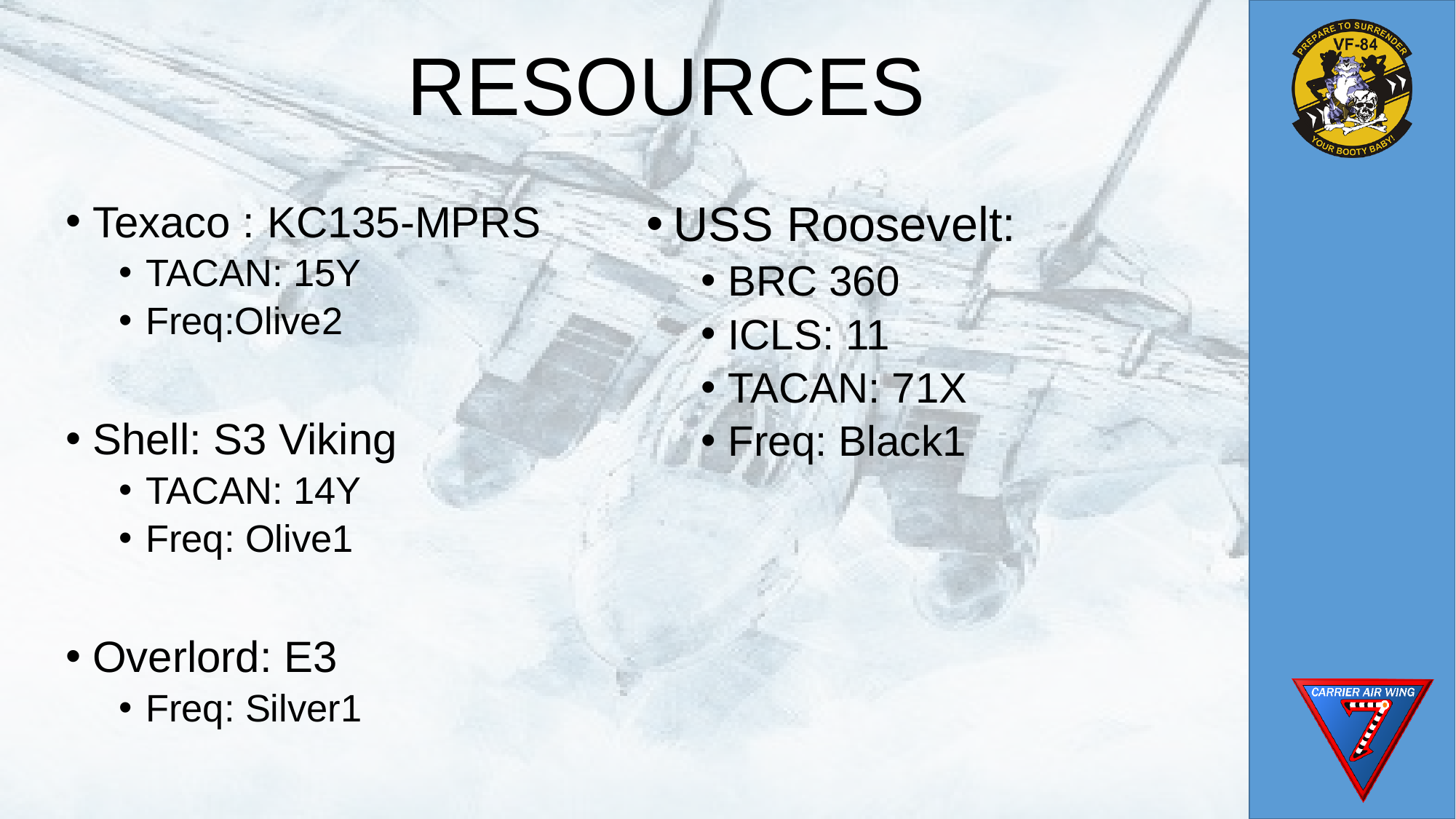

# RESOURCES
USS Roosevelt:
BRC 360
ICLS: 11
TACAN: 71X
Freq: Black1

Texaco : KC135-MPRS
TACAN: 15Y
Freq:Olive2

Shell: S3 Viking
TACAN: 14Y
Freq: Olive1

Overlord: E3
Freq: Silver1